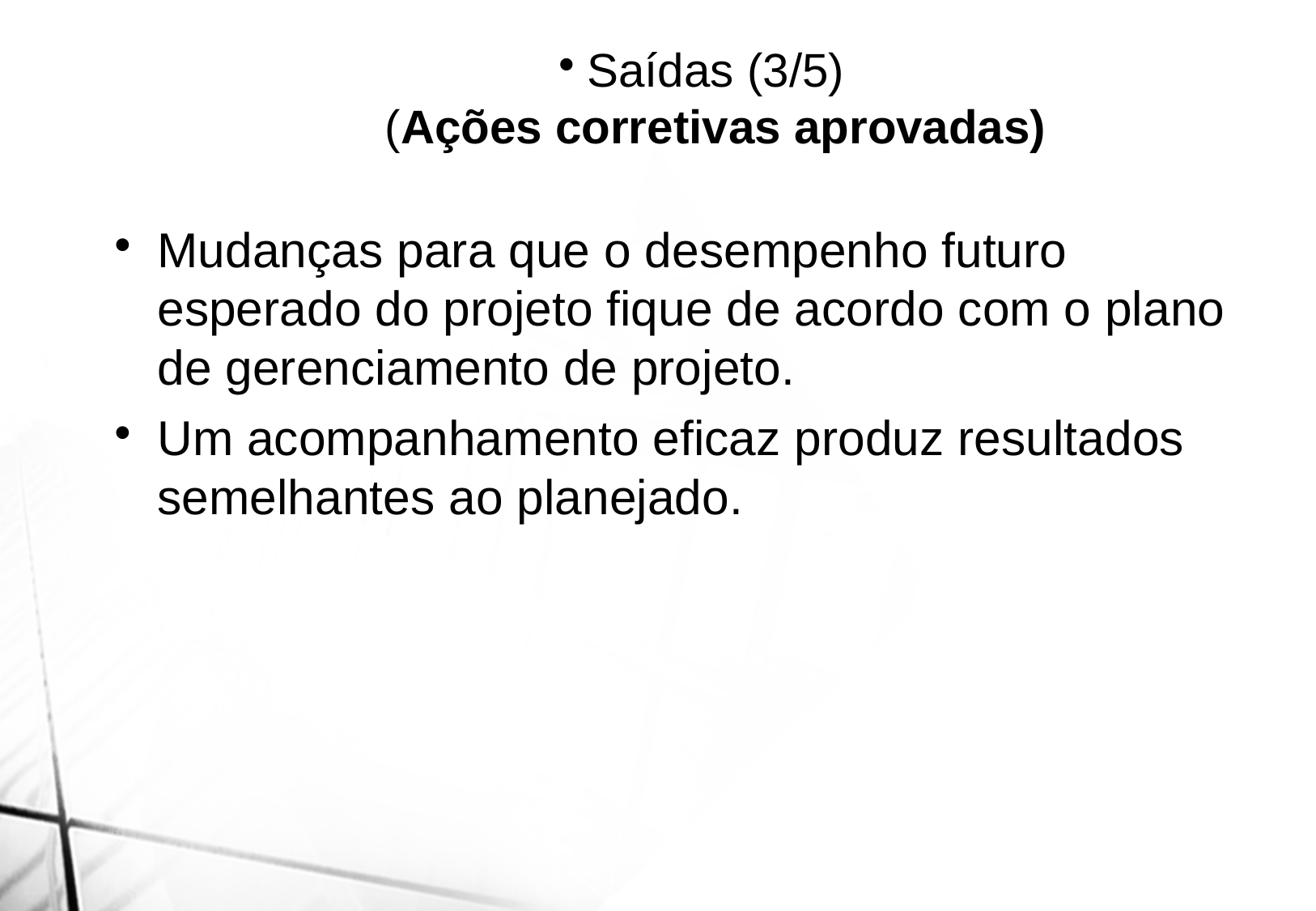

Saídas (3/5)
(Ações corretivas aprovadas)
Mudanças para que o desempenho futuro esperado do projeto fique de acordo com o plano de gerenciamento de projeto.
Um acompanhamento eficaz produz resultados semelhantes ao planejado.